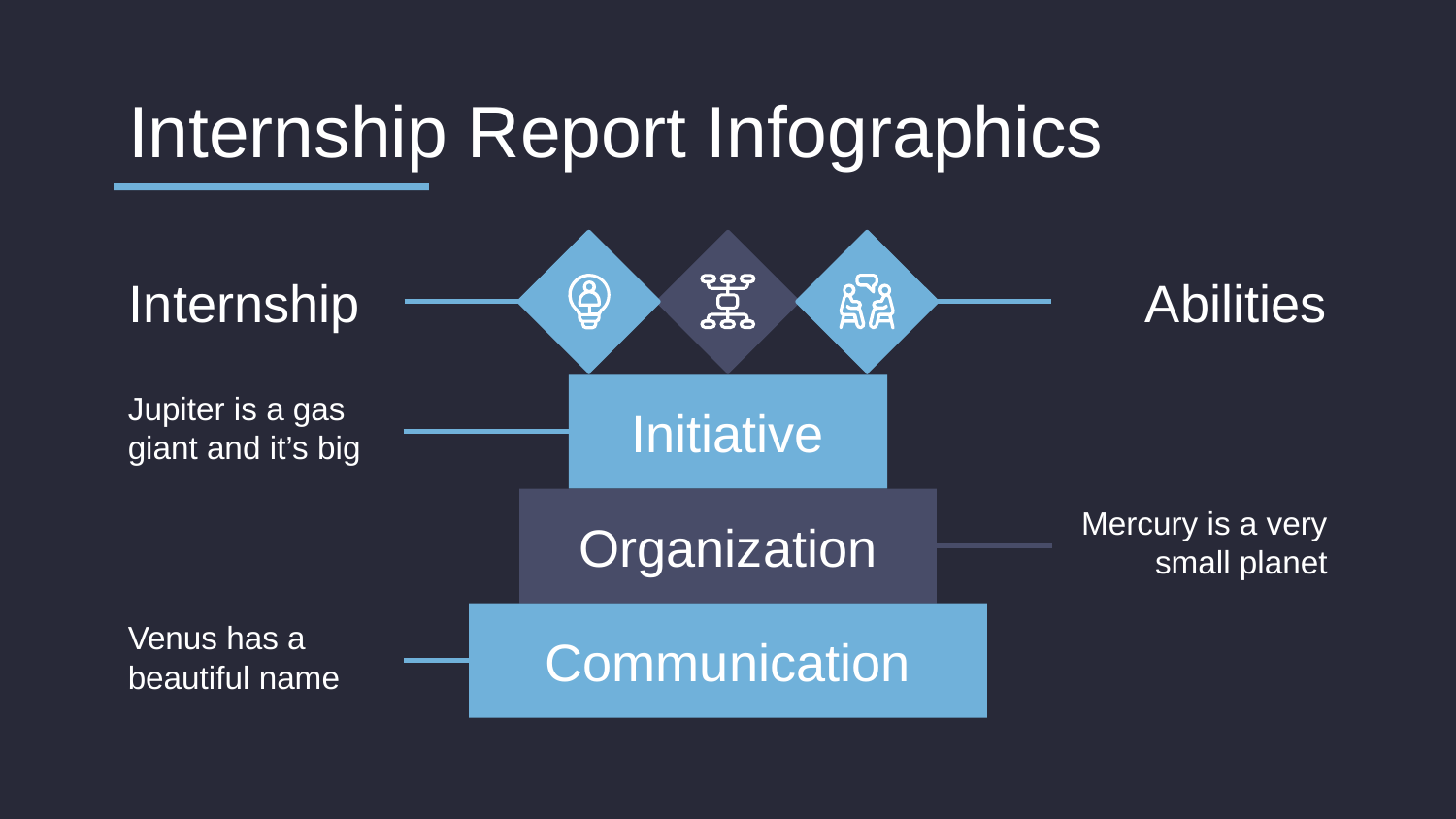

# Internship Report Infographics

Internship
Abilities

Jupiter is a gas giant and it’s big
Initiative
Organization
Mercury is a very small planet
Venus has a beautiful name
Communication